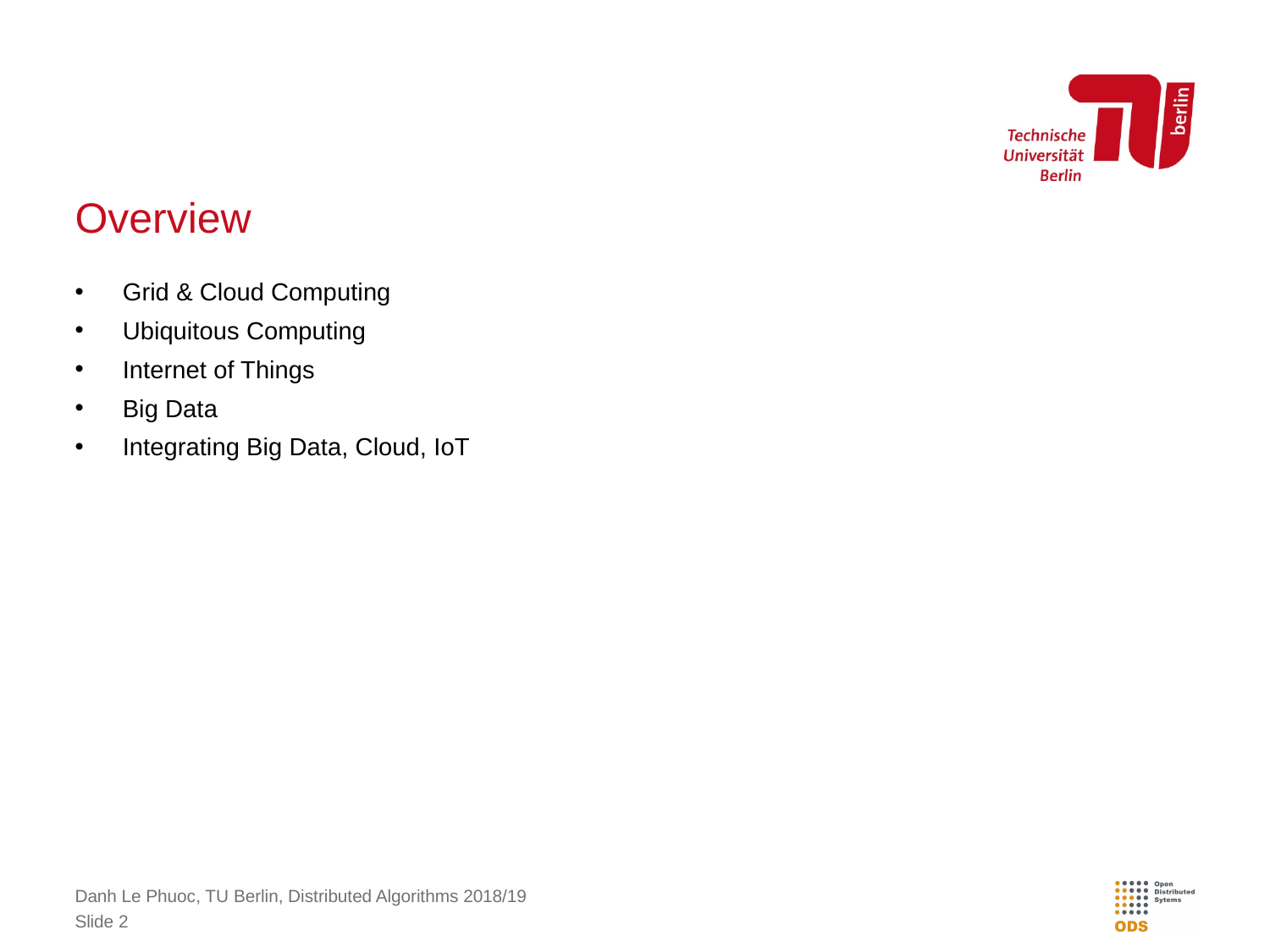

# Overview
Grid & Cloud Computing
Ubiquitous Computing
Internet of Things
Big Data
Integrating Big Data, Cloud, IoT
Danh Le Phuoc, TU Berlin, Distributed Algorithms 2018/19
2